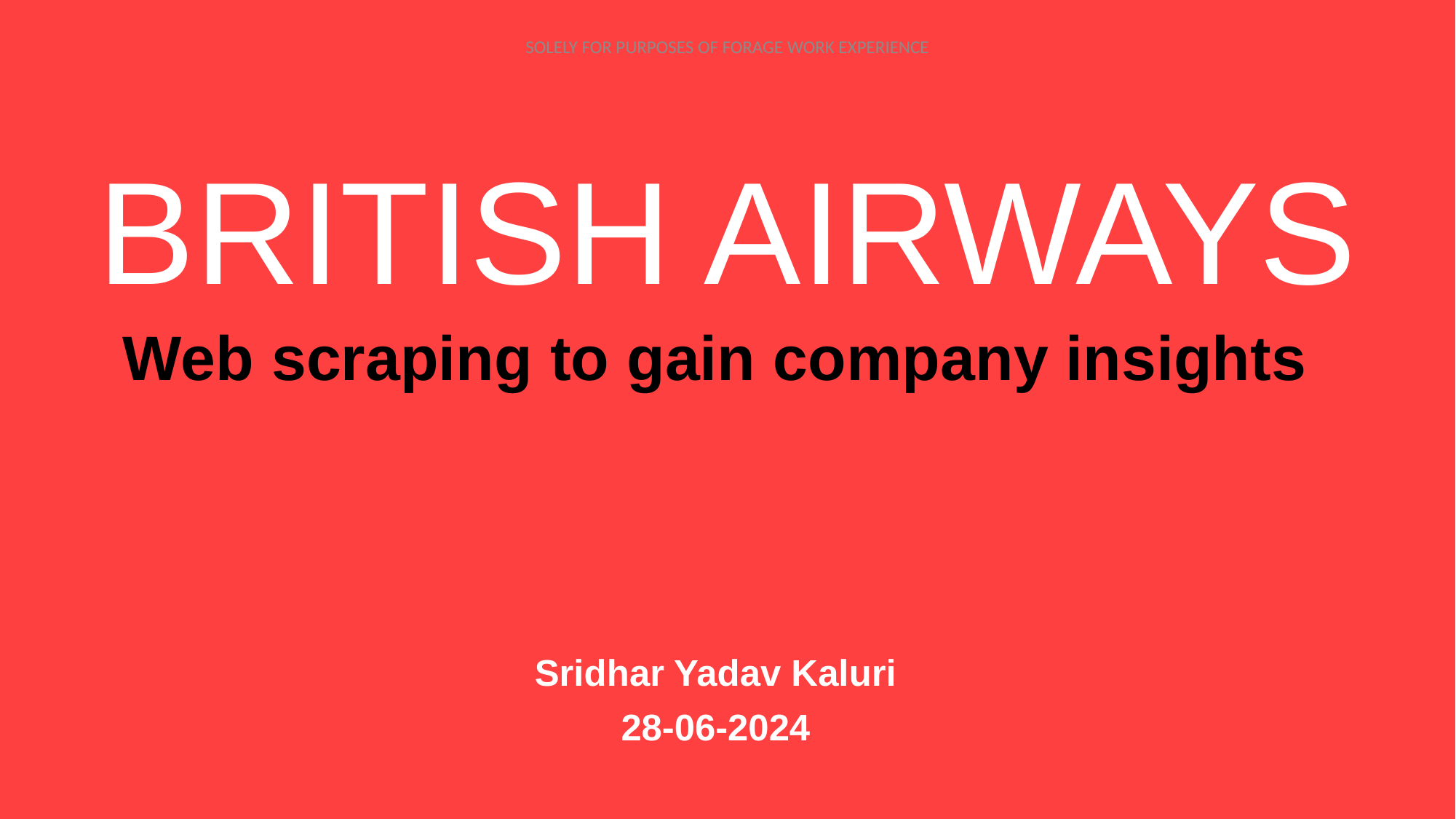

# BRITISH AIRWAYS
Web scraping to gain company insights

Sridhar Yadav Kaluri
28-06-2024